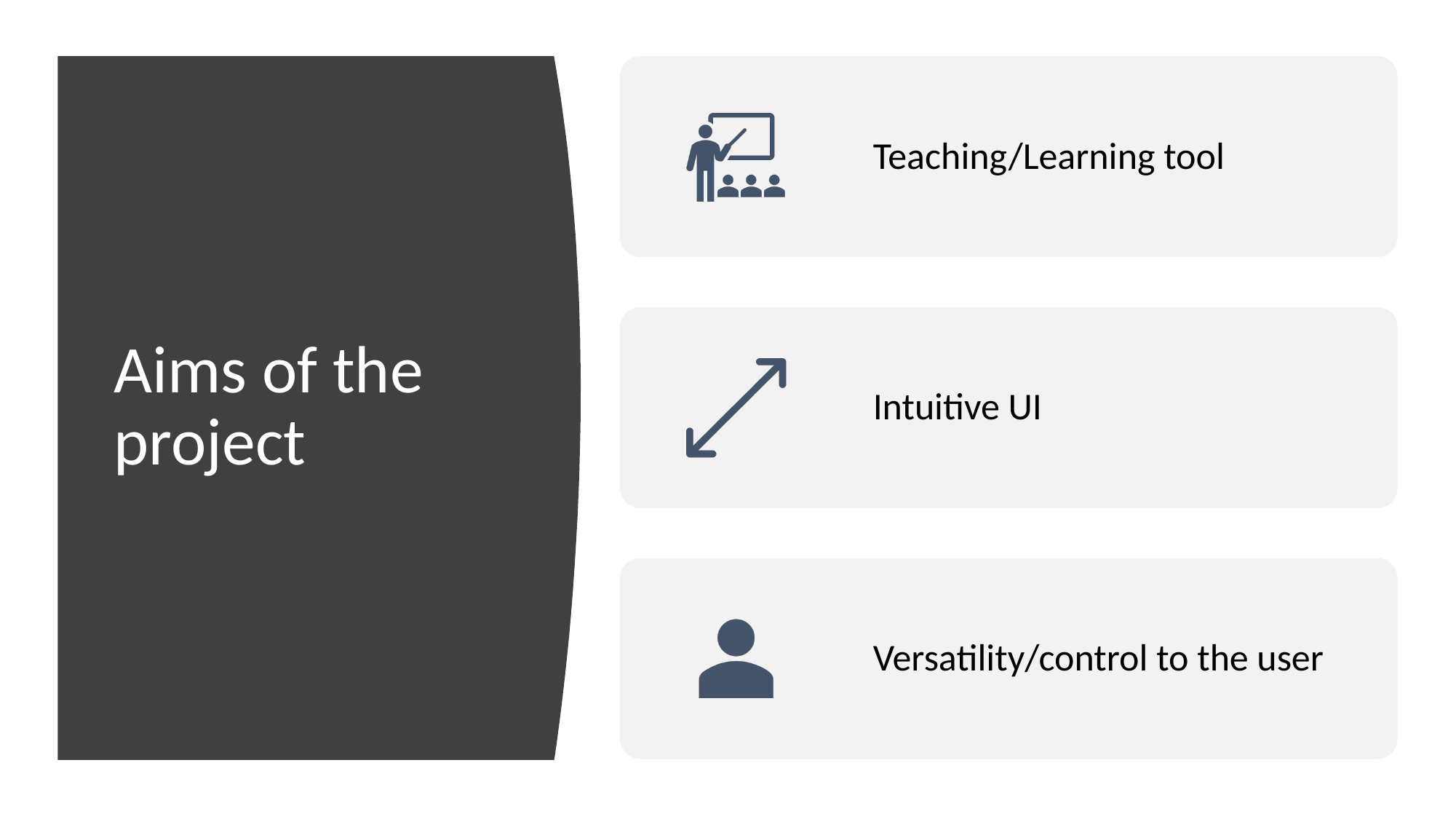

Teaching/Learning tool
Intuitive UI
Versatility/control to the user

# Aims of the project